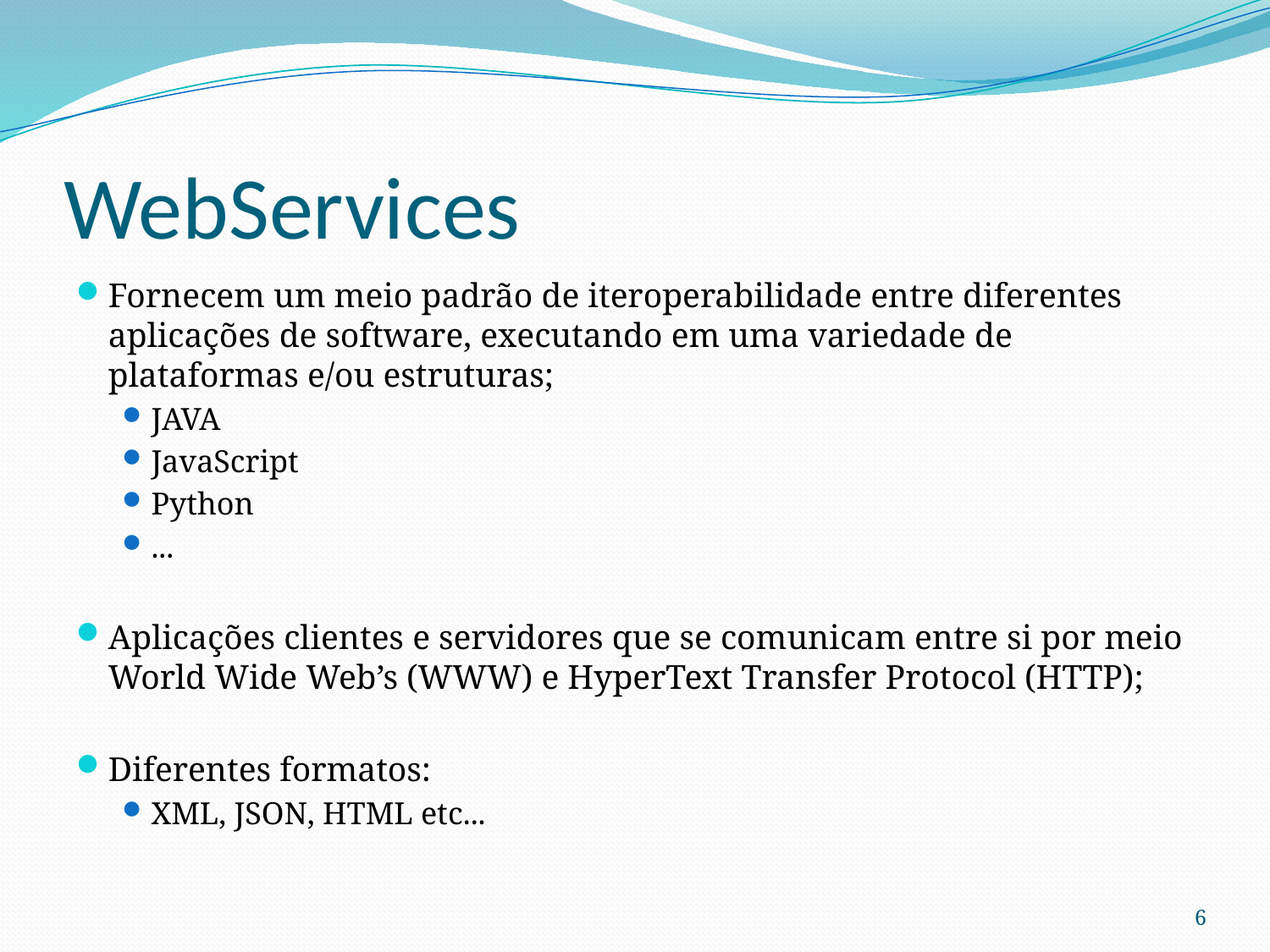

# WebServices
Fornecem um meio padrão de iteroperabilidade entre diferentes aplicações de software, executando em uma variedade de plataformas e/ou estruturas;
JAVA
JavaScript
Python
...

Aplicações clientes e servidores que se comunicam entre si por meio World Wide Web’s (WWW) e HyperText Transfer Protocol (HTTP);

Diferentes formatos:
XML, JSON, HTML etc...
6